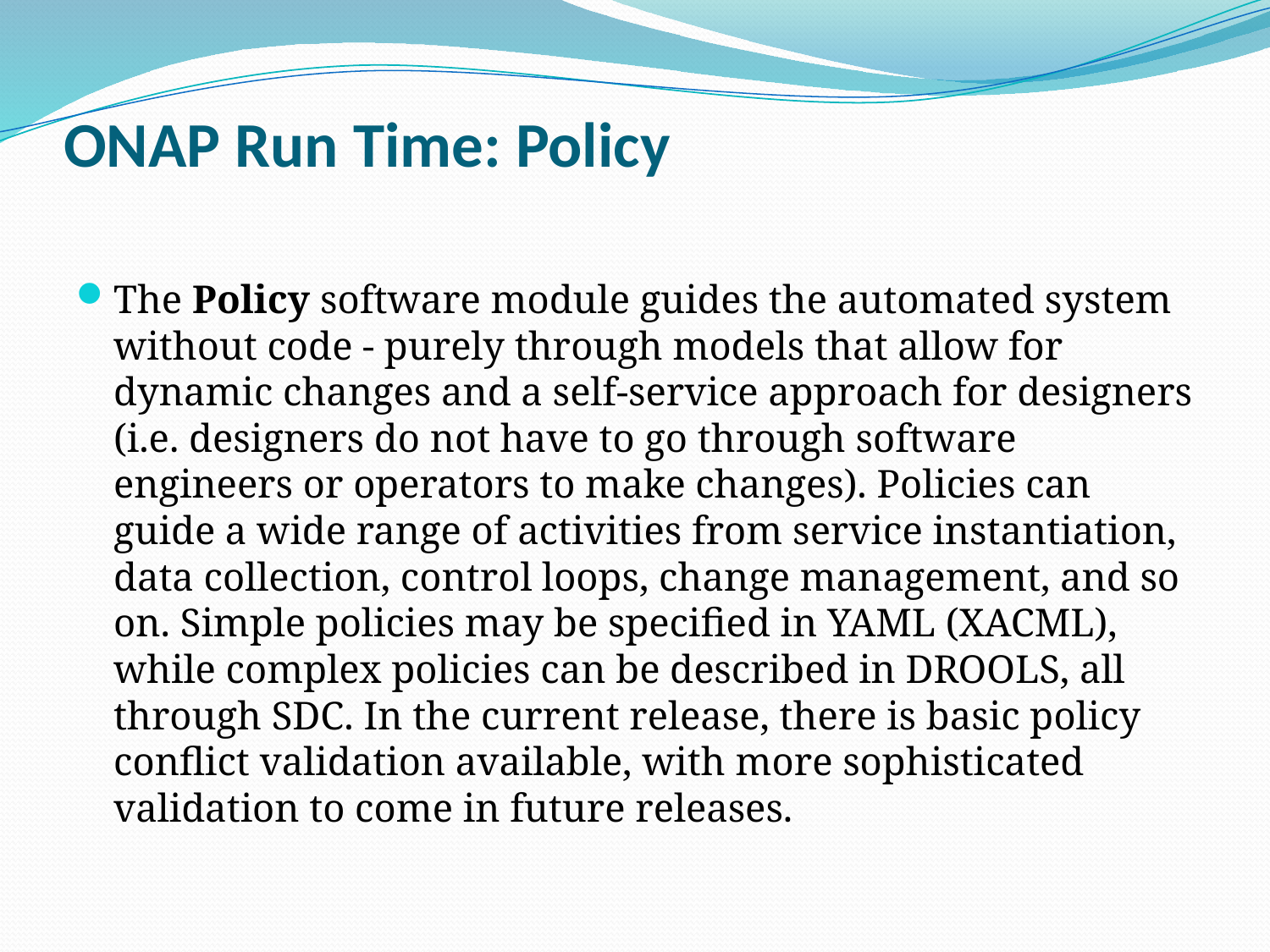

# ONAP Run Time: Policy
The Policy software module guides the automated system without code - purely through models that allow for dynamic changes and a self-service approach for designers (i.e. designers do not have to go through software engineers or operators to make changes). Policies can guide a wide range of activities from service instantiation, data collection, control loops, change management, and so on. Simple policies may be specified in YAML (XACML), while complex policies can be described in DROOLS, all through SDC. In the current release, there is basic policy conflict validation available, with more sophisticated validation to come in future releases.